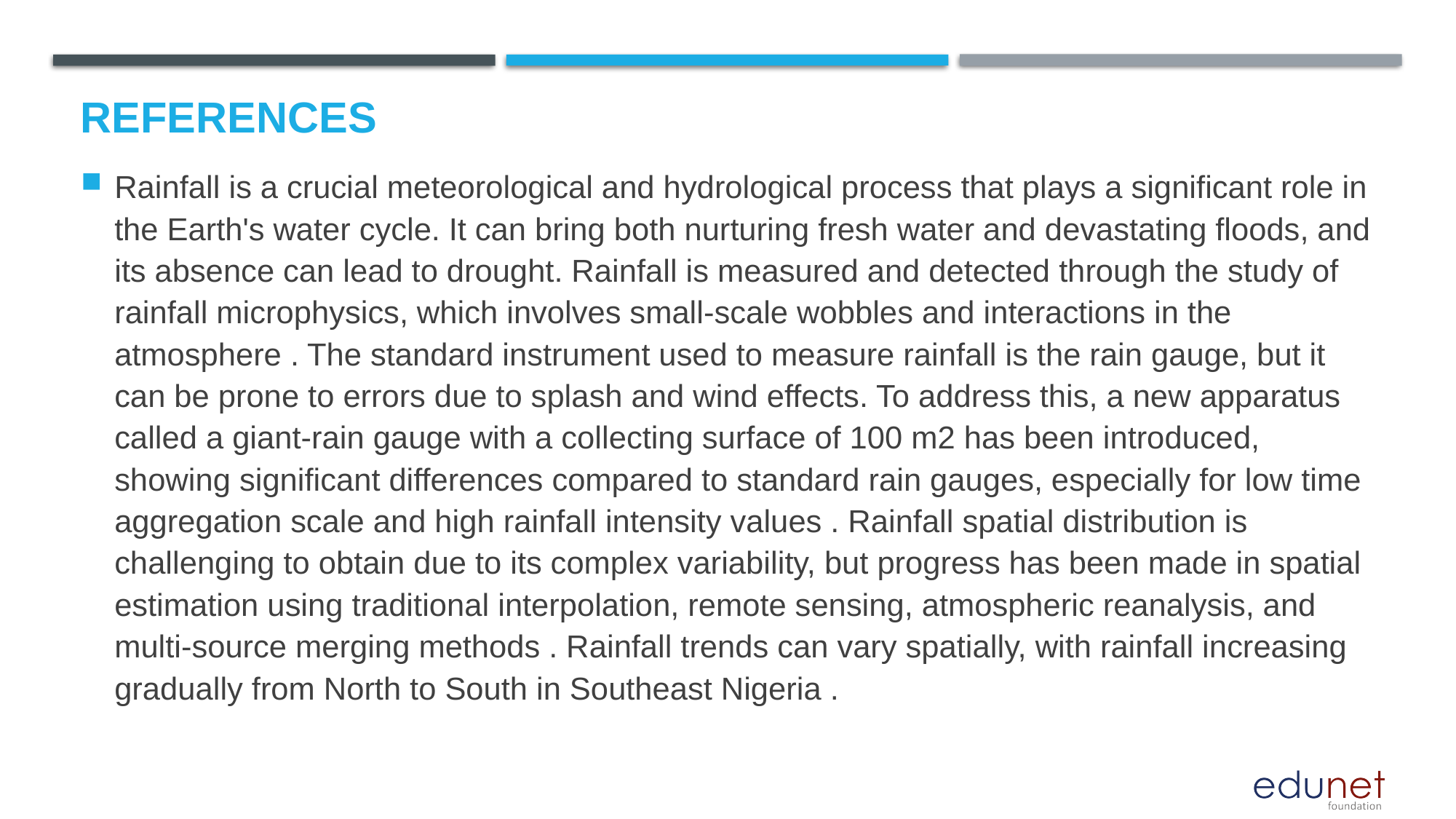

# References
Rainfall is a crucial meteorological and hydrological process that plays a significant role in the Earth's water cycle. It can bring both nurturing fresh water and devastating floods, and its absence can lead to drought. Rainfall is measured and detected through the study of rainfall microphysics, which involves small-scale wobbles and interactions in the atmosphere . The standard instrument used to measure rainfall is the rain gauge, but it can be prone to errors due to splash and wind effects. To address this, a new apparatus called a giant-rain gauge with a collecting surface of 100 m2 has been introduced, showing significant differences compared to standard rain gauges, especially for low time aggregation scale and high rainfall intensity values . Rainfall spatial distribution is challenging to obtain due to its complex variability, but progress has been made in spatial estimation using traditional interpolation, remote sensing, atmospheric reanalysis, and multi-source merging methods . Rainfall trends can vary spatially, with rainfall increasing gradually from North to South in Southeast Nigeria .